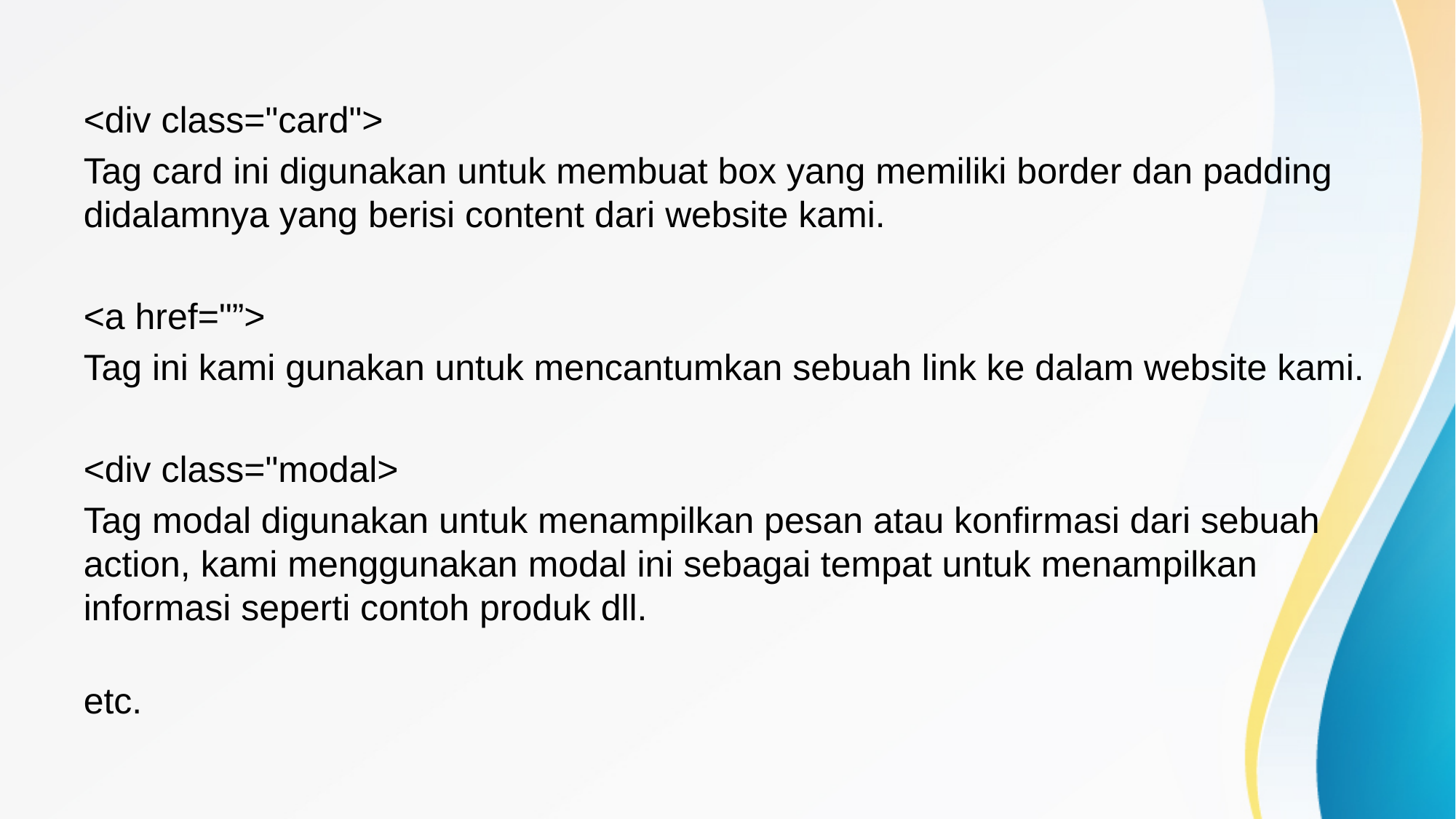

#
<div class="card">
Tag card ini digunakan untuk membuat box yang memiliki border dan padding didalamnya yang berisi content dari website kami.

<a href="”>
Tag ini kami gunakan untuk mencantumkan sebuah link ke dalam website kami.

<div class="modal>
Tag modal digunakan untuk menampilkan pesan atau konfirmasi dari sebuah action, kami menggunakan modal ini sebagai tempat untuk menampilkan informasi seperti contoh produk dll.

etc.